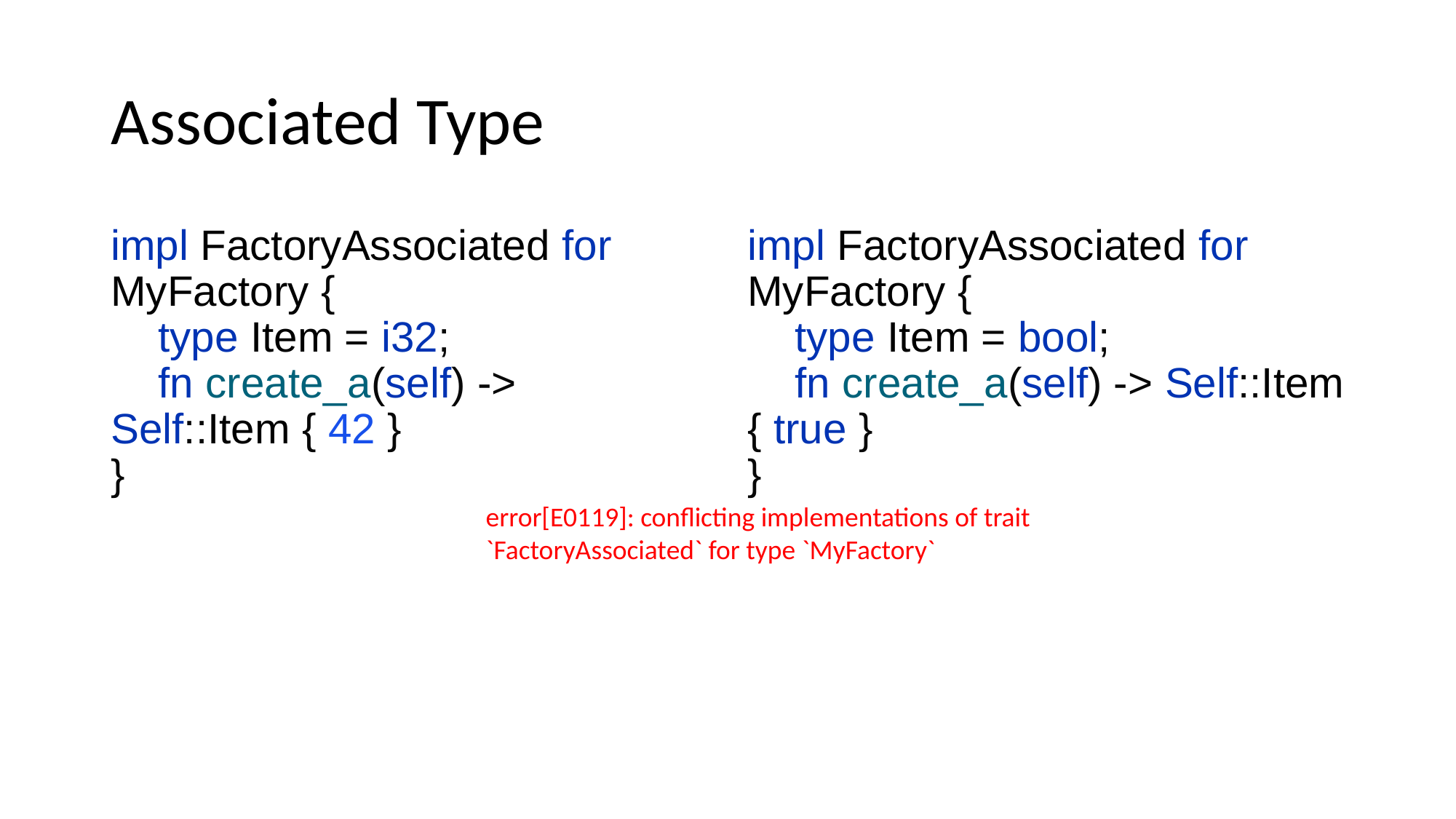

# Associated Type
impl FactoryAssociated for MyFactory {
    type Item = i32;
    fn create_a(self) -> Self::Item { 42 }
}

impl FactoryAssociated for MyFactory {
    type Item = bool;
    fn create_a(self) -> Self::Item { true }
}

error[E0119]: conflicting implementations of trait `FactoryAssociated` for type `MyFactory`